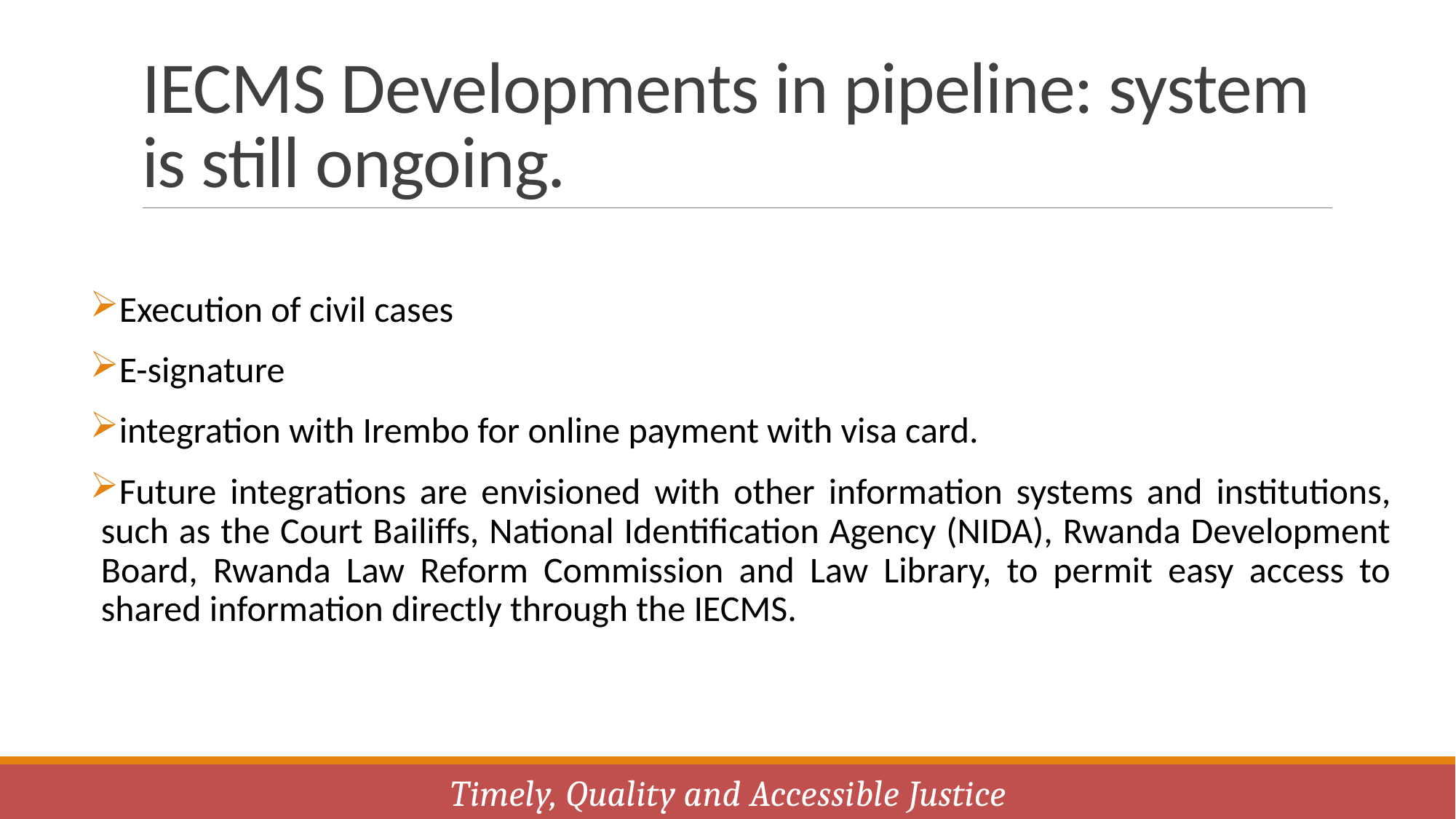

# IECMS Developments in pipeline: system is still ongoing.

Execution of civil cases
E-signature
integration with Irembo for online payment with visa card.
Future integrations are envisioned with other information systems and institutions, such as the Court Bailiffs, National Identification Agency (NIDA), Rwanda Development Board, Rwanda Law Reform Commission and Law Library, to permit easy access to shared information directly through the IECMS.

Timely, Quality and Accessible Justice